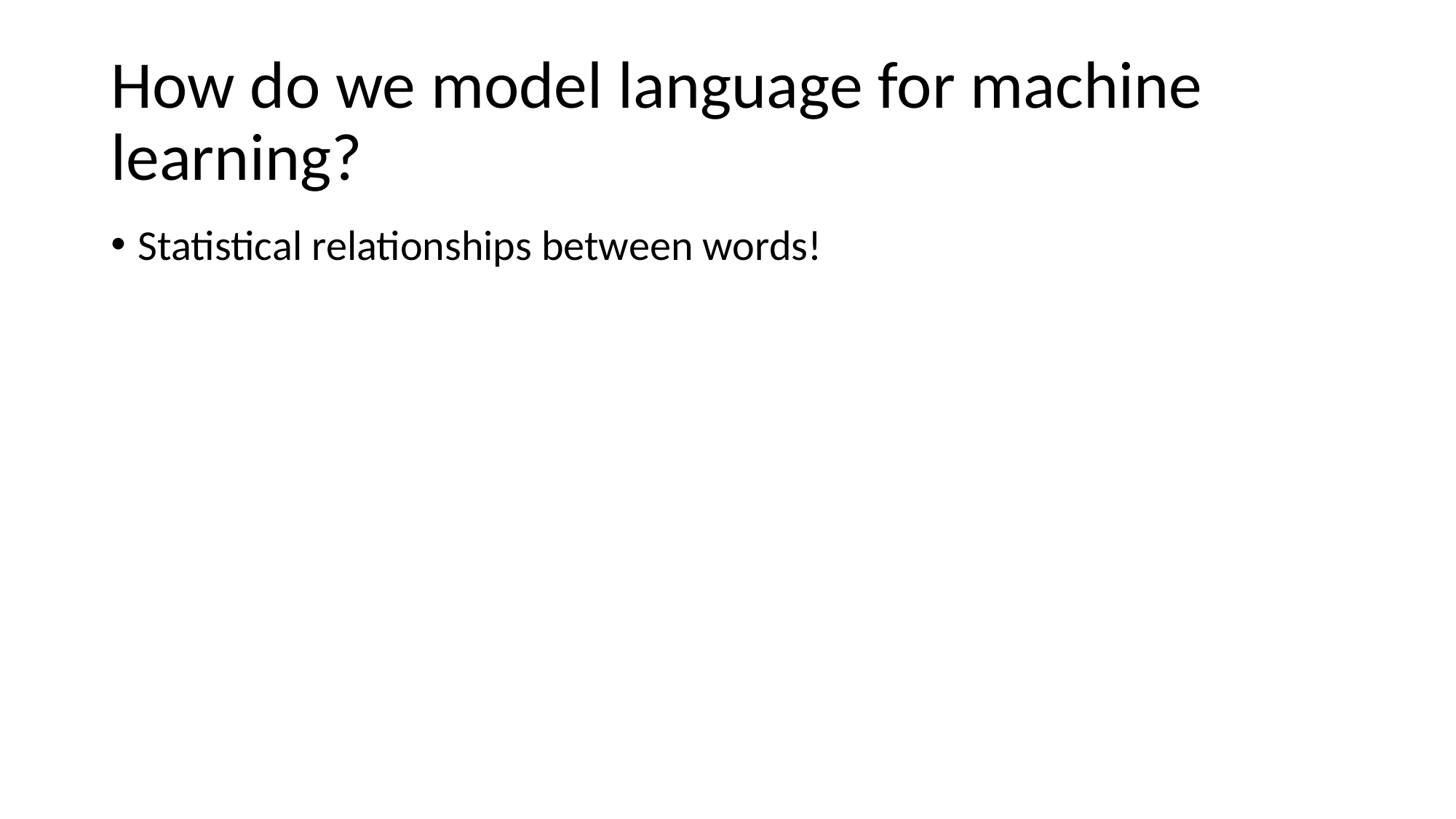

# How do we model language for machine learning?
Statistical relationships between words!